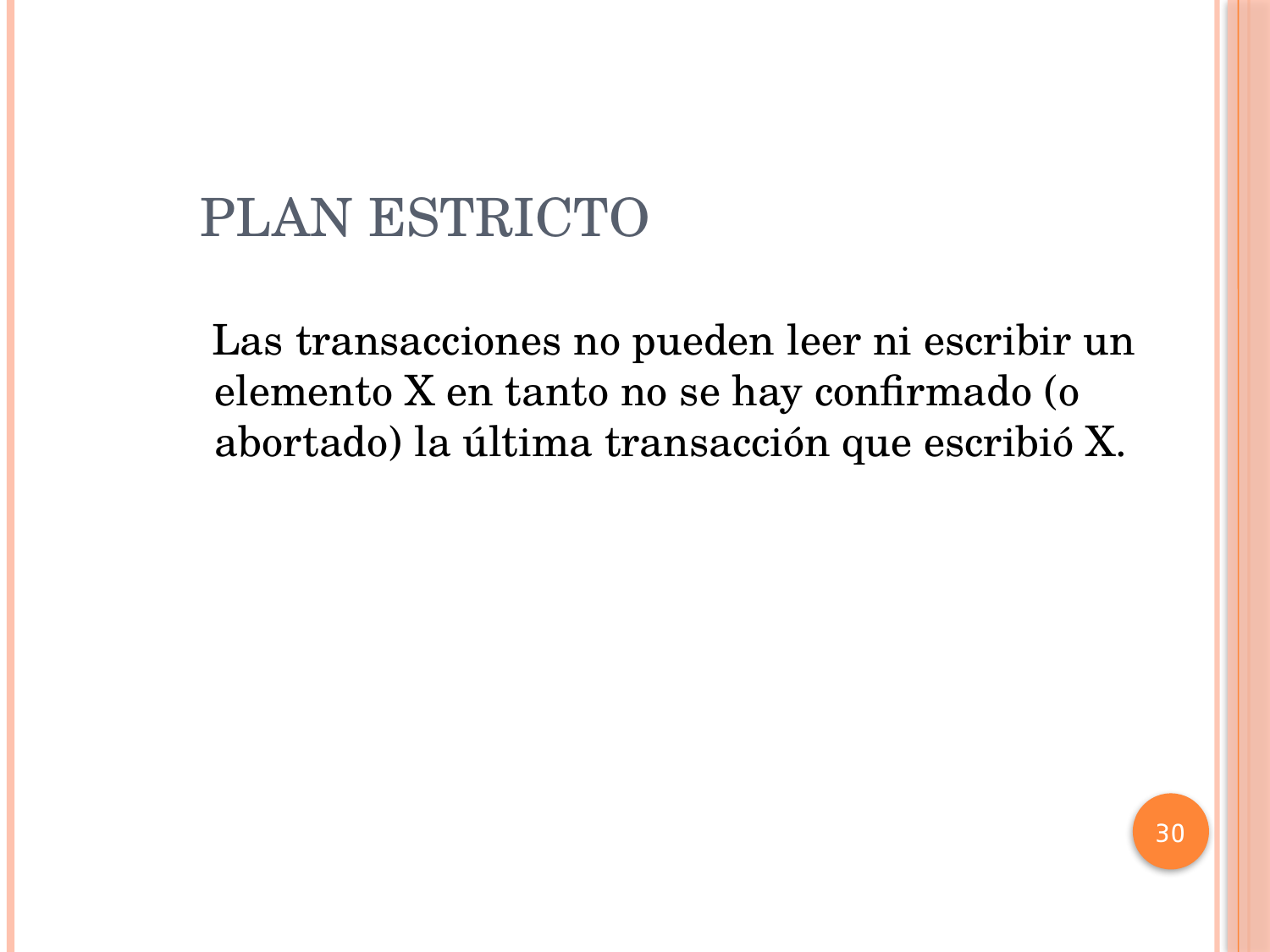

# PLAN ESTRICTO
   Las transacciones no pueden leer ni escribir un elemento X en tanto no se hay confirmado (o abortado) la última transacción que escribió X.

30